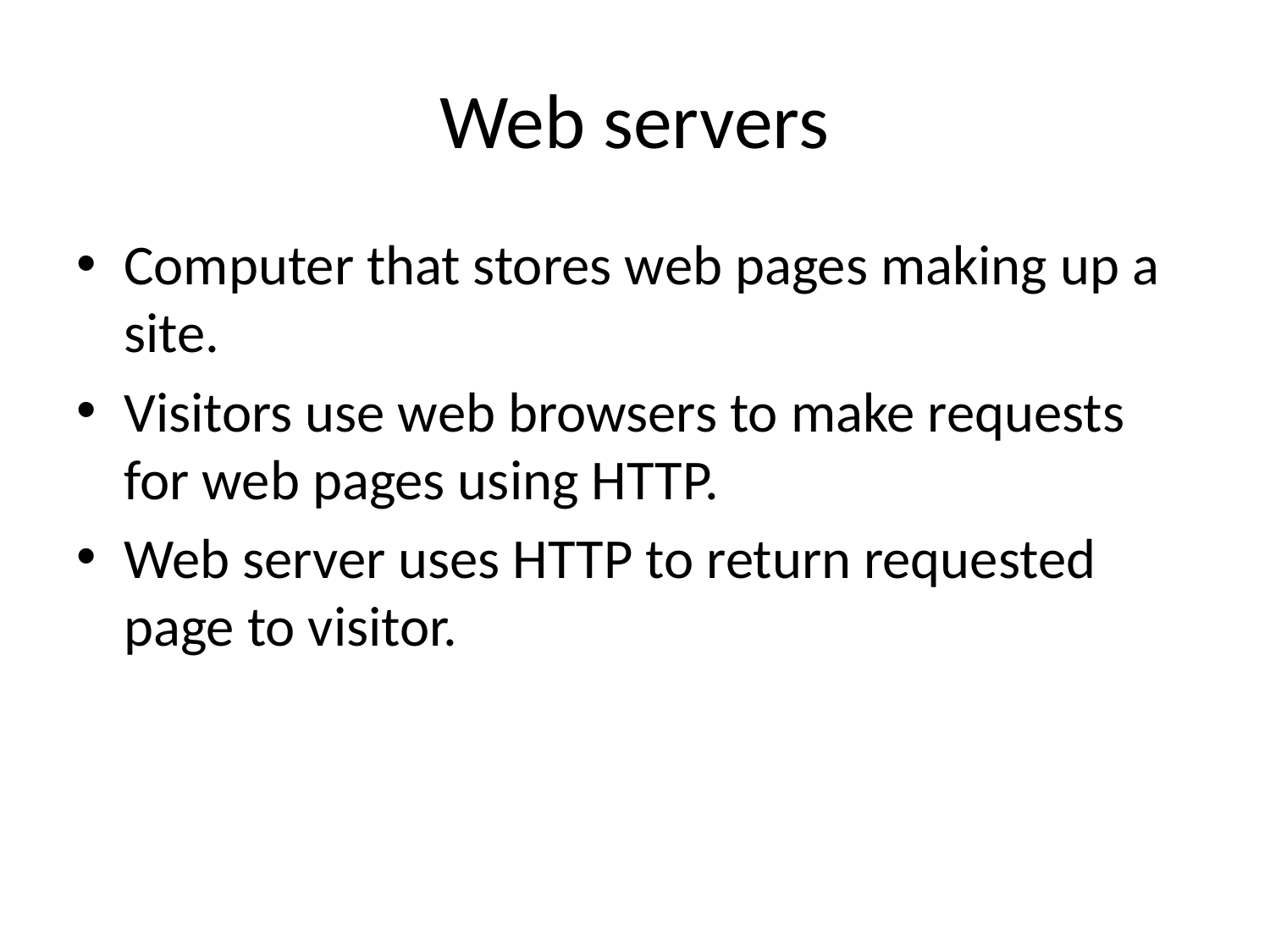

# Web servers
Computer that stores web pages making up a site.
Visitors use web browsers to make requests for web pages using HTTP.
Web server uses HTTP to return requested page to visitor.